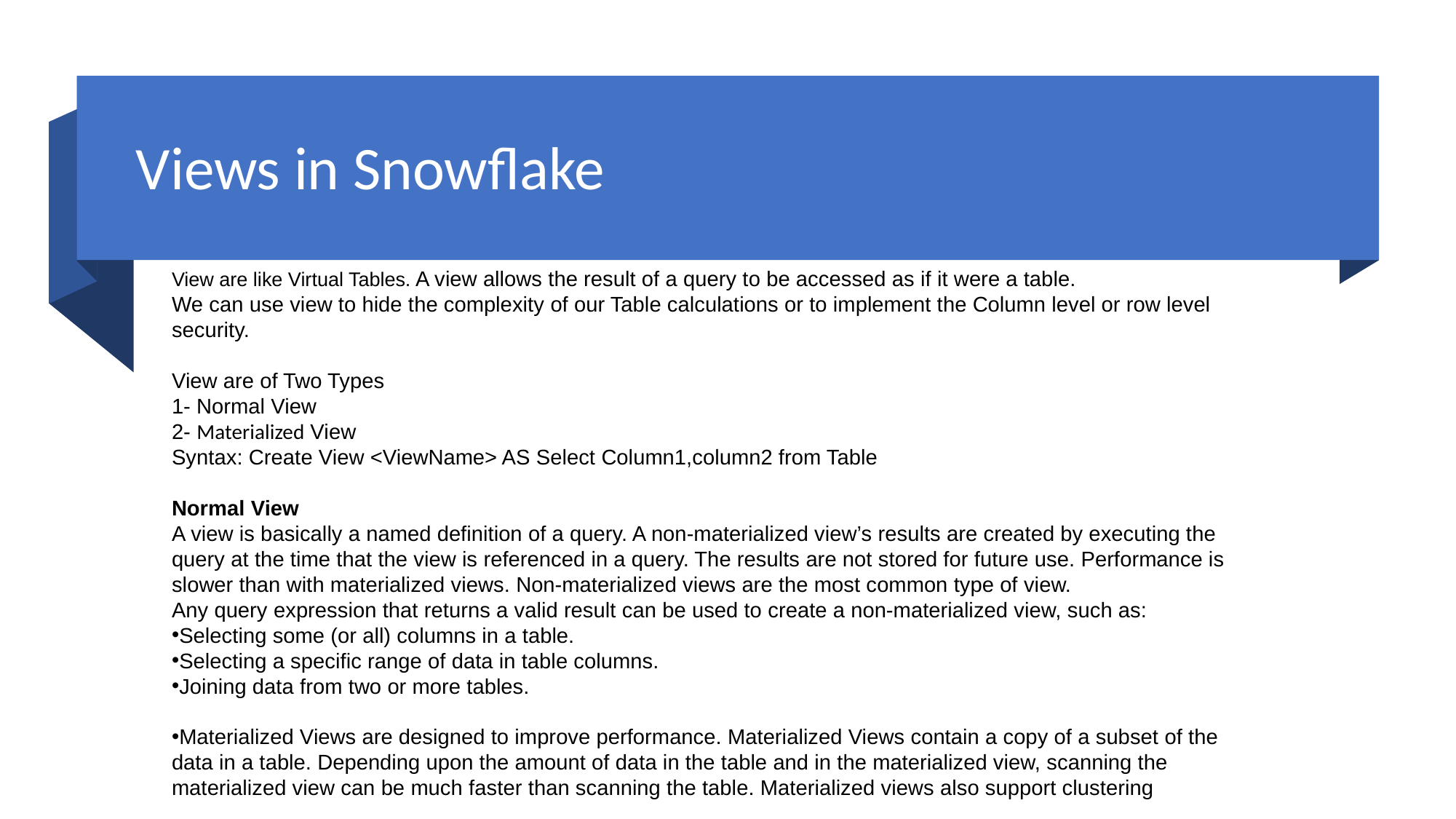

# Views in Snowflake
View are like Virtual Tables. A view allows the result of a query to be accessed as if it were a table.
We can use view to hide the complexity of our Table calculations or to implement the Column level or row level security.

View are of Two Types
1- Normal View
2- Materialized View
Syntax: Create View <ViewName> AS Select Column1,column2 from Table

Normal View
A view is basically a named definition of a query. A non-materialized view’s results are created by executing the query at the time that the view is referenced in a query. The results are not stored for future use. Performance is slower than with materialized views. Non-materialized views are the most common type of view.
Any query expression that returns a valid result can be used to create a non-materialized view, such as:
Selecting some (or all) columns in a table.
Selecting a specific range of data in table columns.
Joining data from two or more tables.

Materialized Views are designed to improve performance. Materialized Views contain a copy of a subset of the data in a table. Depending upon the amount of data in the table and in the materialized view, scanning the materialized view can be much faster than scanning the table. Materialized views also support clustering